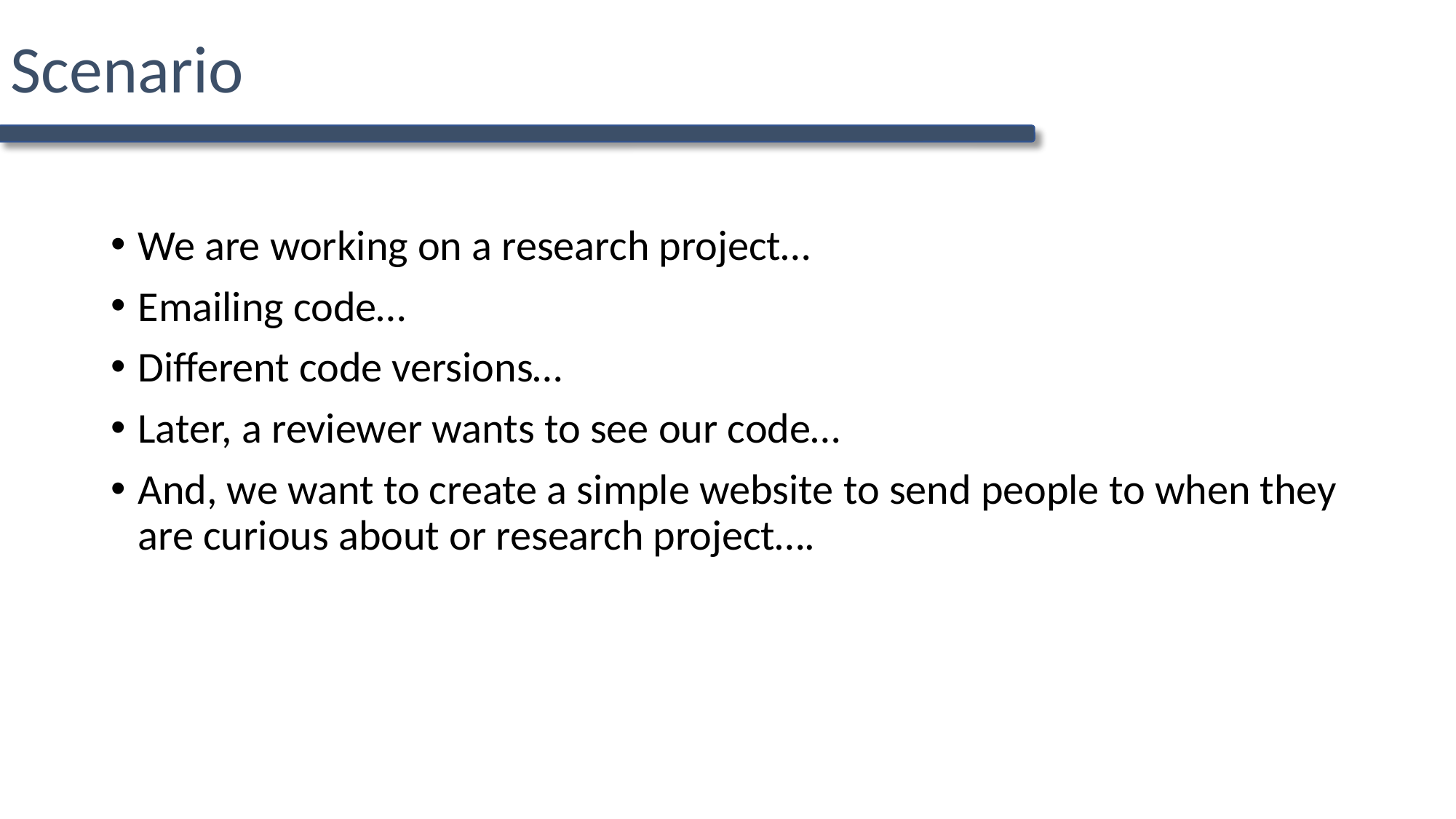

Scenario

We are working on a research project…
Emailing code…
Different code versions…
Later, a reviewer wants to see our code…
And, we want to create a simple website to send people to when they are curious about or research project….